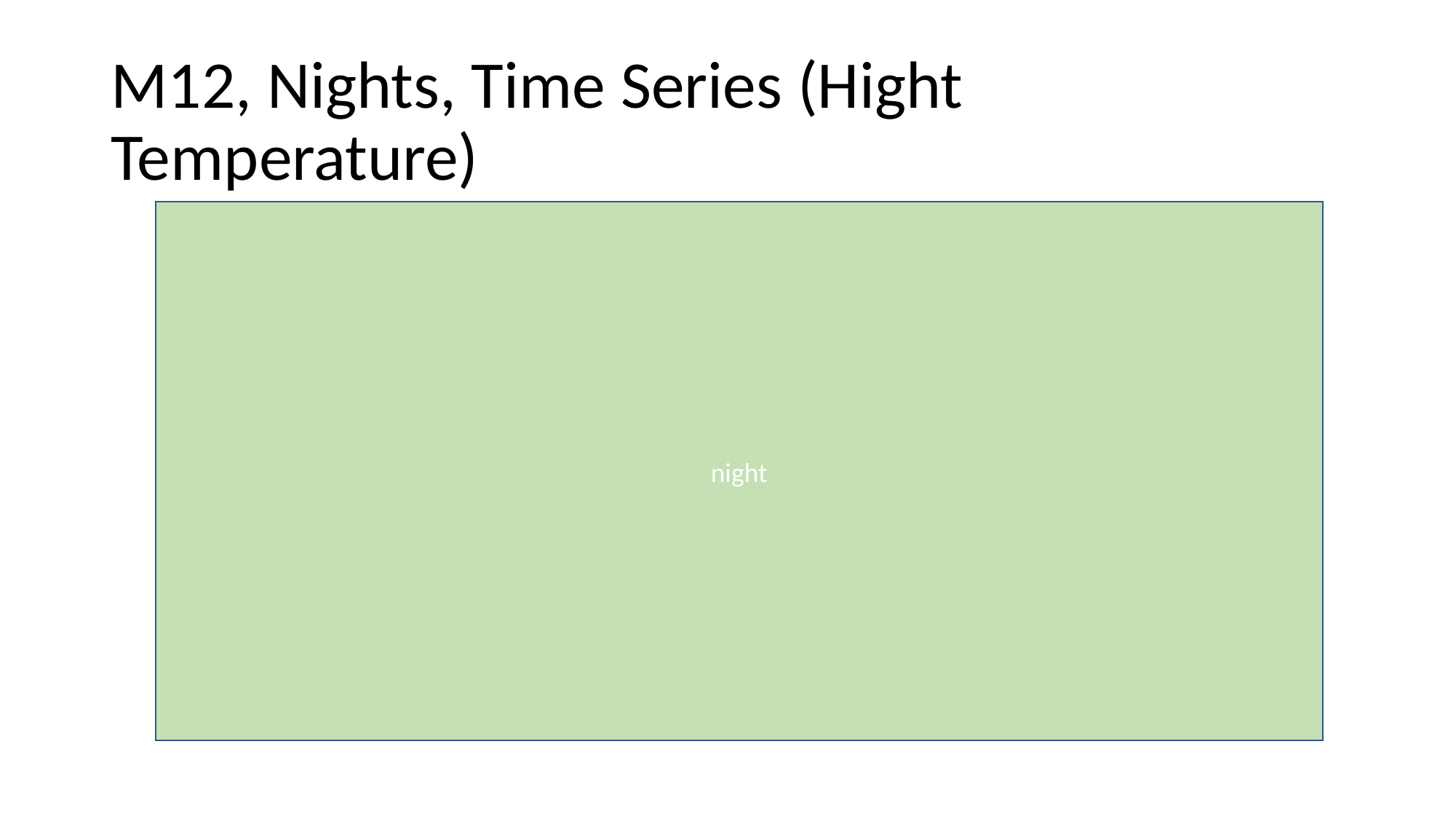

# M12, Nights, Time Series (Hight Temperature)
night